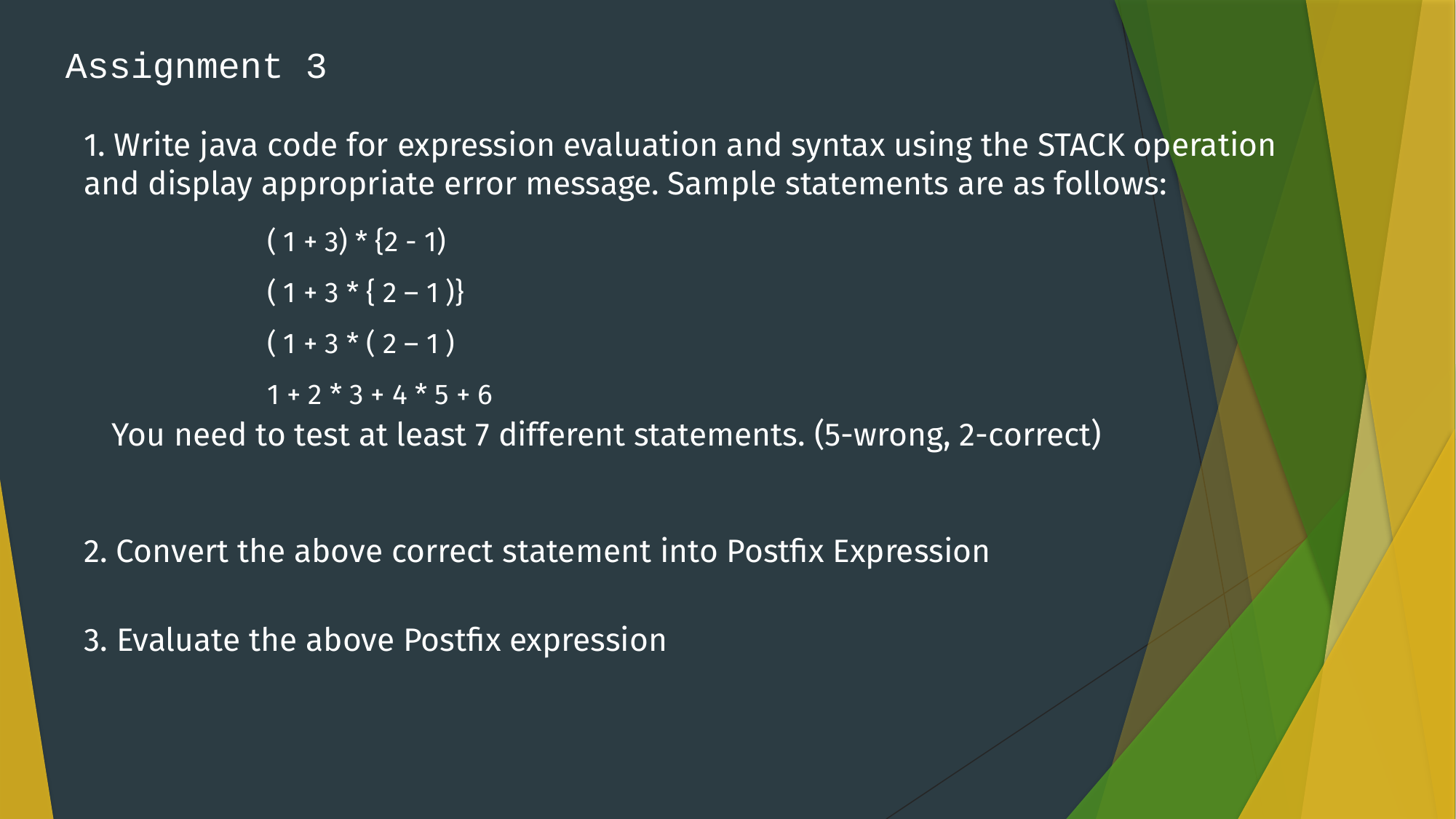

Assignment 3
1. Write java code for expression evaluation and syntax using the STACK operation and display appropriate error message. Sample statements are as follows:

( 1 + 3) * {2 - 1)
( 1 + 3 * { 2 – 1 )}
( 1 + 3 * ( 2 – 1 )
1 + 2 * 3 + 4 * 5 + 6

You need to test at least 7 different statements. (5-wrong, 2-correct)

2. Convert the above correct statement into Postfix Expression

3. Evaluate the above Postfix expression